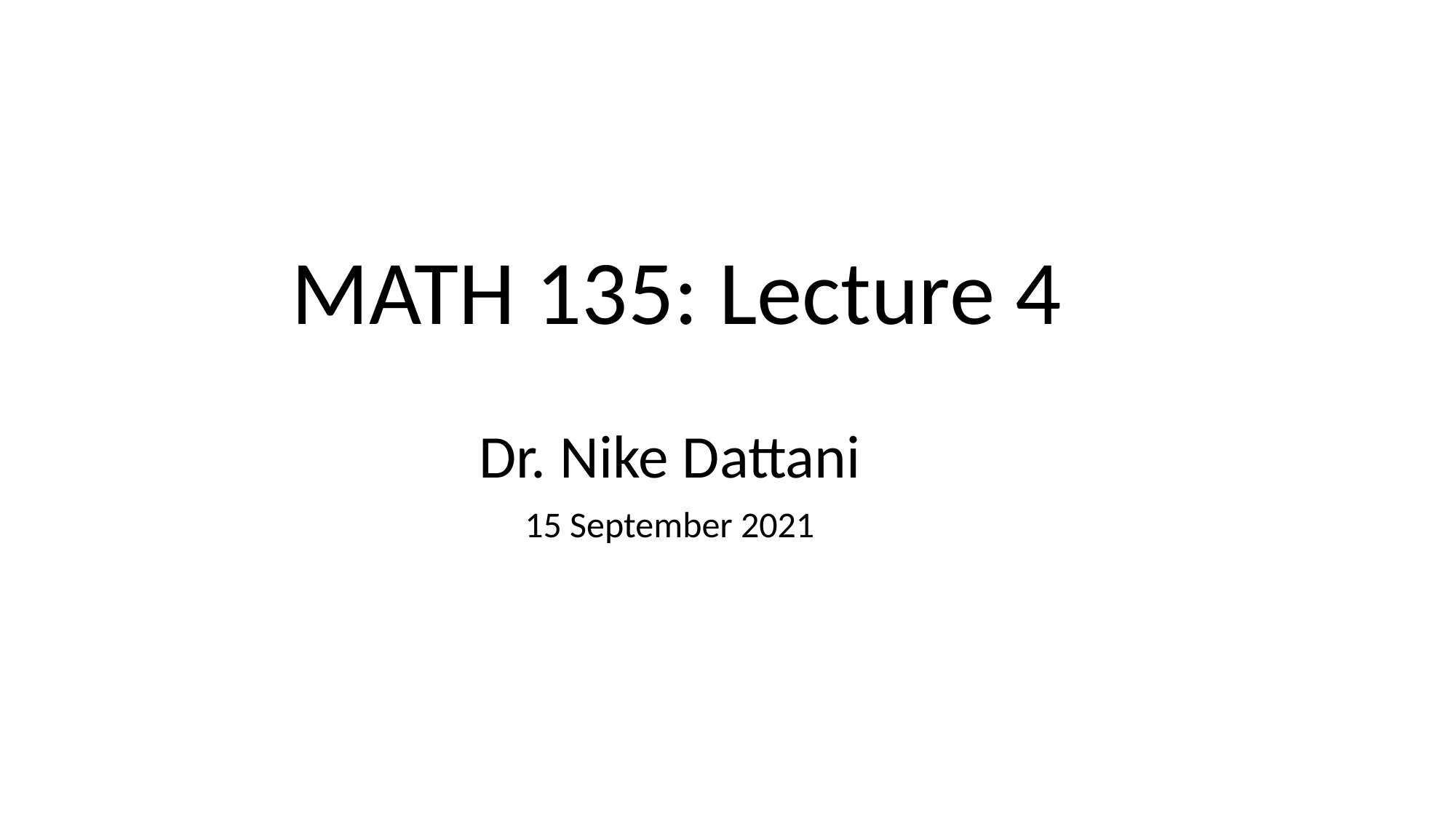

# MATH 135: Lecture 4
Dr. Nike Dattani
15 September 2021